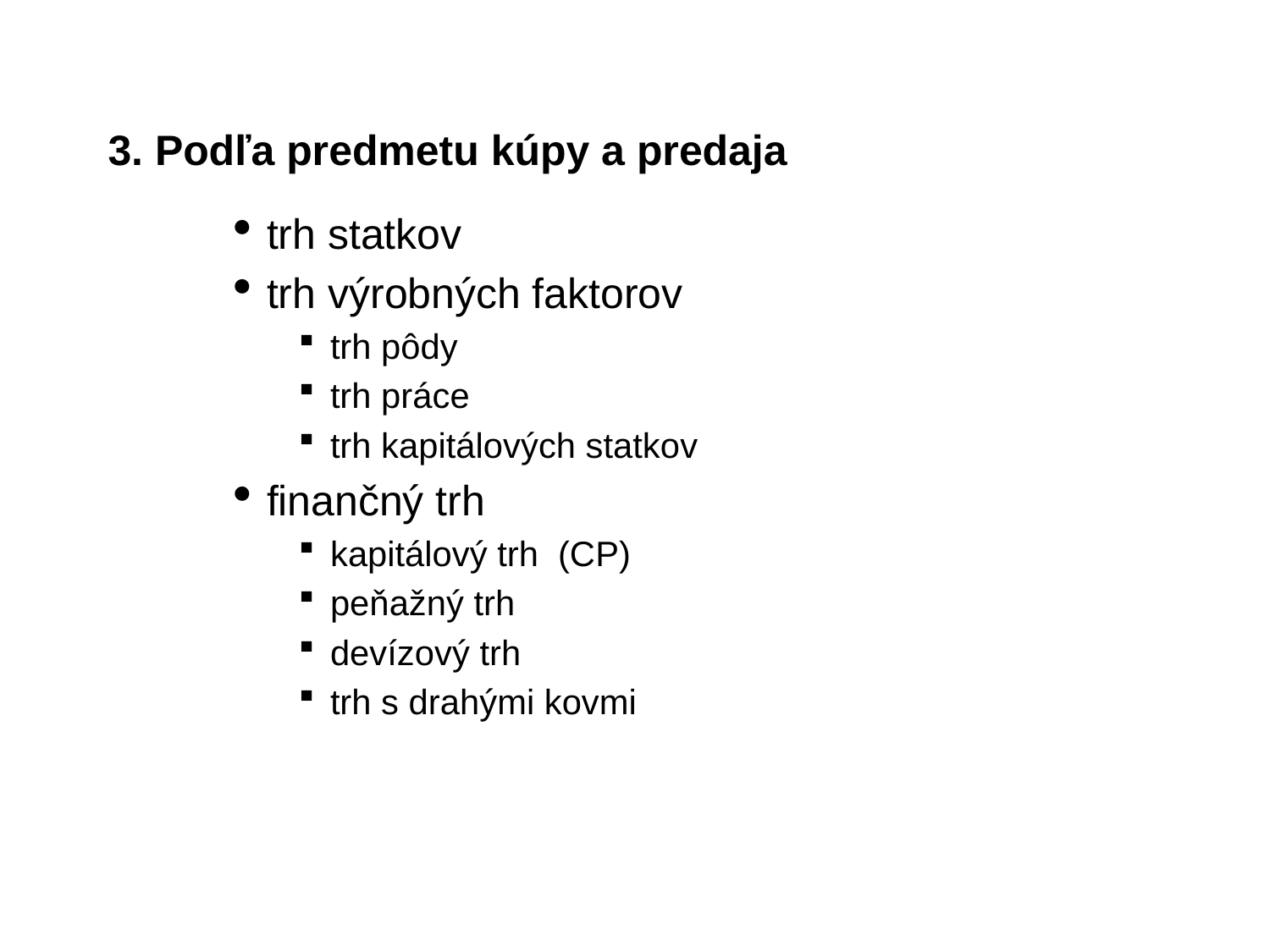

3. Podľa predmetu kúpy a predaja

trh statkov
trh výrobných faktorov
trh pôdy
trh práce
trh kapitálových statkov
finančný trh
kapitálový trh  (CP)
peňažný trh
devízový trh
trh s drahými kovmi